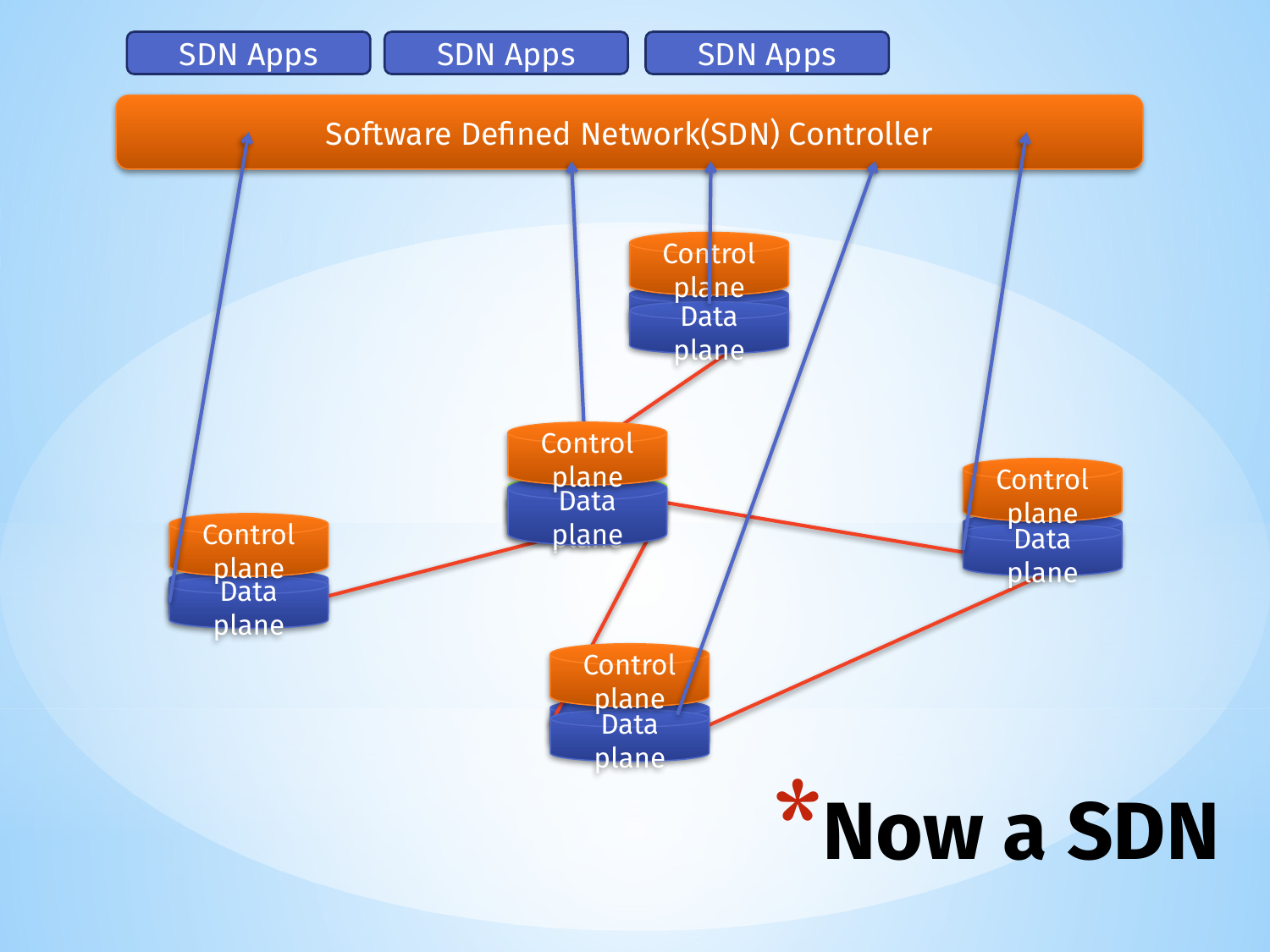

SDN Apps
SDN Apps
SDN Apps
Software Defined Network(SDN) Controller
Control plane
L2 switch
Data plane
Control plane
Control plane
L3 switch
Data plane
Data plane
Control plane
L2 switch
Data plane
L2 switch
Data plane
Control plane
L2 switch
Data plane
# Now a SDN